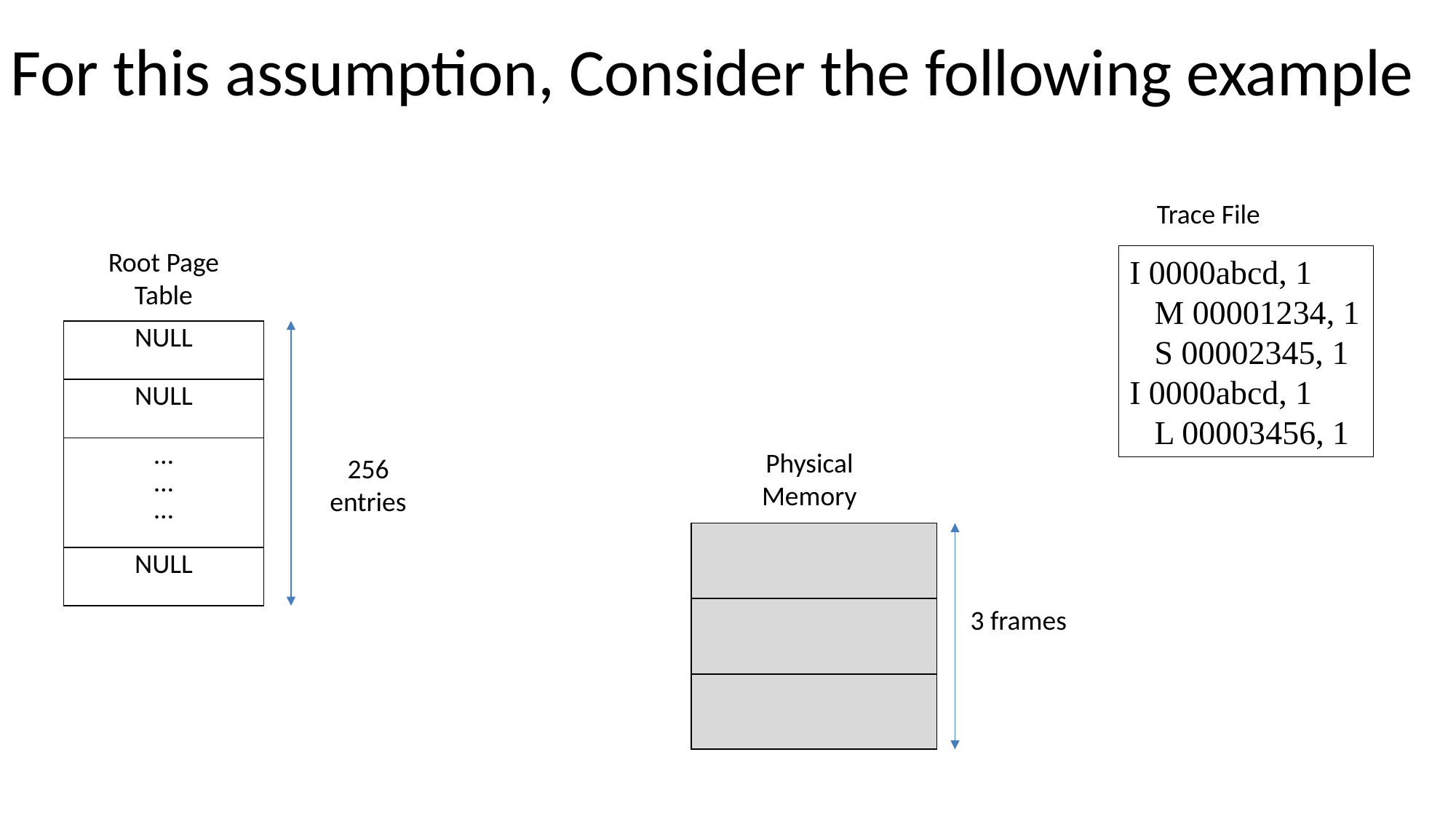

For this assumption, Consider the following example
Trace File
Root Page Table
I 0000abcd, 1
   M 00001234, 1
   S 00002345, 1
I 0000abcd, 1
   L 00003456, 1
| NULL |
| --- |
| NULL |
| … … … |
| NULL |
Physical Memory
256 entries
|  |
| --- |
|  |
|  |
3 frames